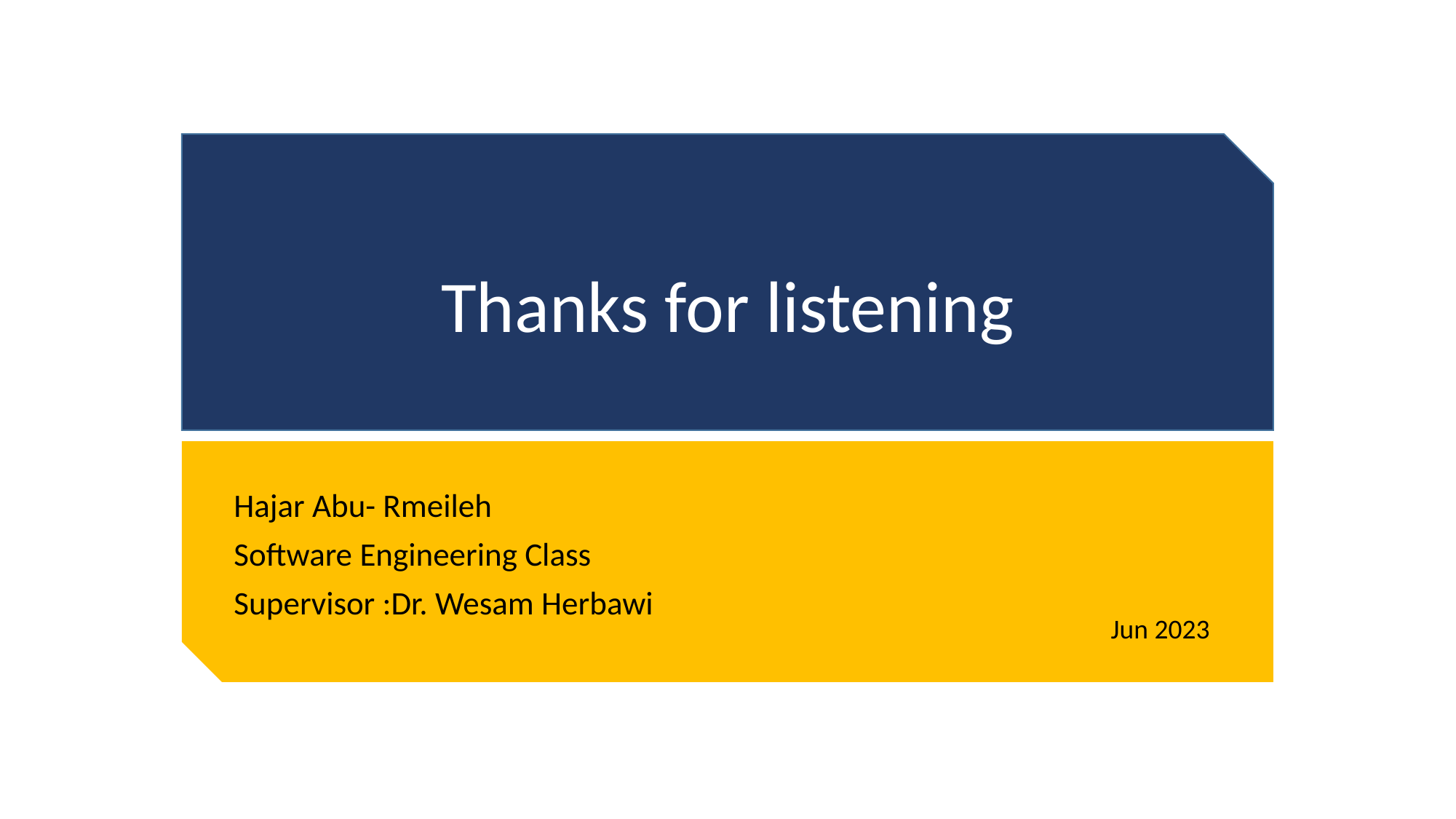

# Thanks for listening

Hajar Abu- Rmeileh
Software Engineering Class
Supervisor :Dr. Wesam Herbawi

Jun 2023